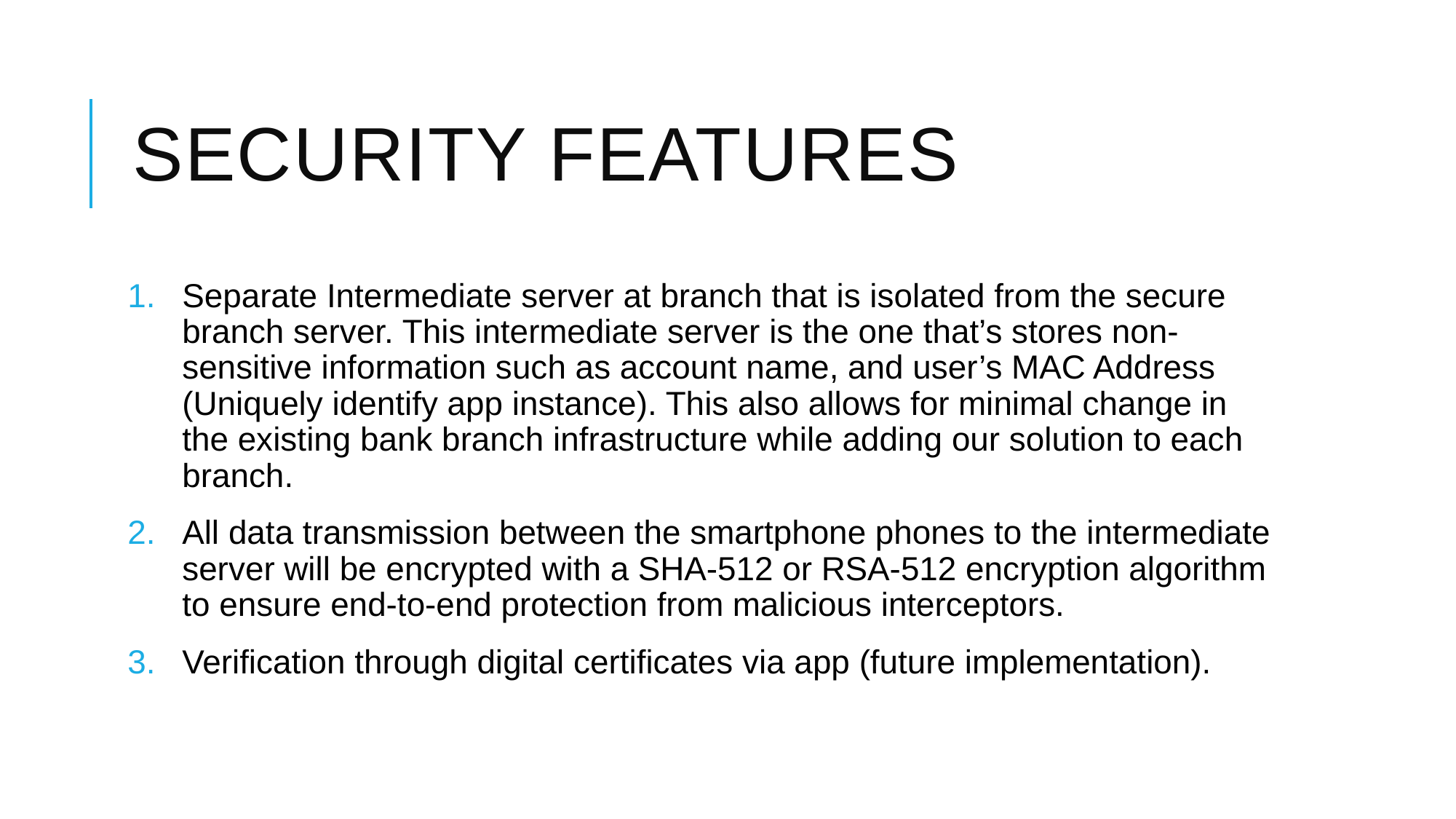

# SECURITY FEATURES
Separate Intermediate server at branch that is isolated from the secure branch server. This intermediate server is the one that’s stores non- sensitive information such as account name, and user’s MAC Address (Uniquely identify app instance). This also allows for minimal change in the existing bank branch infrastructure while adding our solution to each branch.
All data transmission between the smartphone phones to the intermediate server will be encrypted with a SHA-512 or RSA-512 encryption algorithm to ensure end-to-end protection from malicious interceptors.
Verification through digital certificates via app (future implementation).